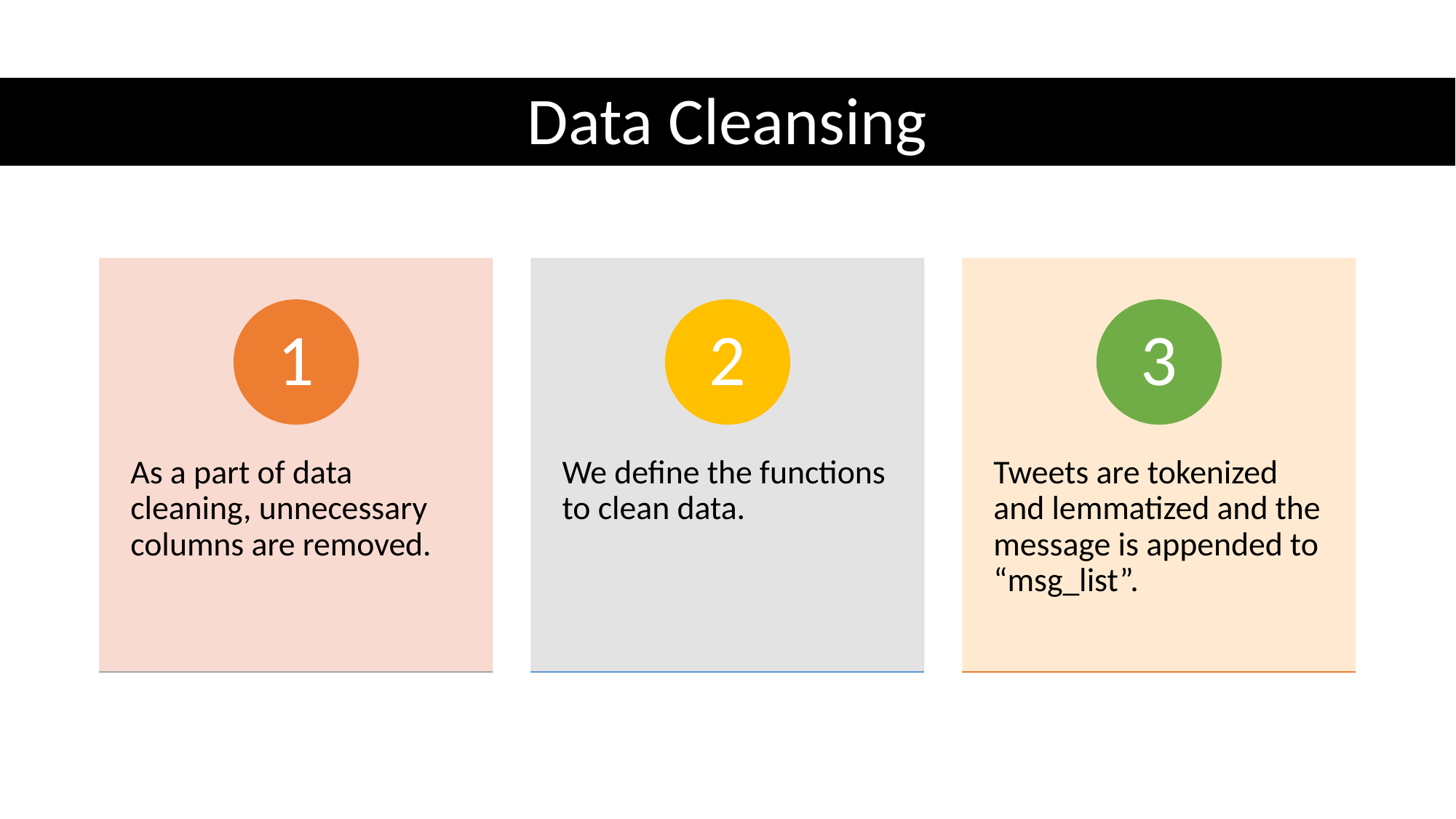

# Data Cleansing
As a part of data cleaning, unnecessary columns are removed.
1
We define the functions to clean data.
2
Tweets are tokenized and lemmatized and the message is appended to “msg_list”.
3